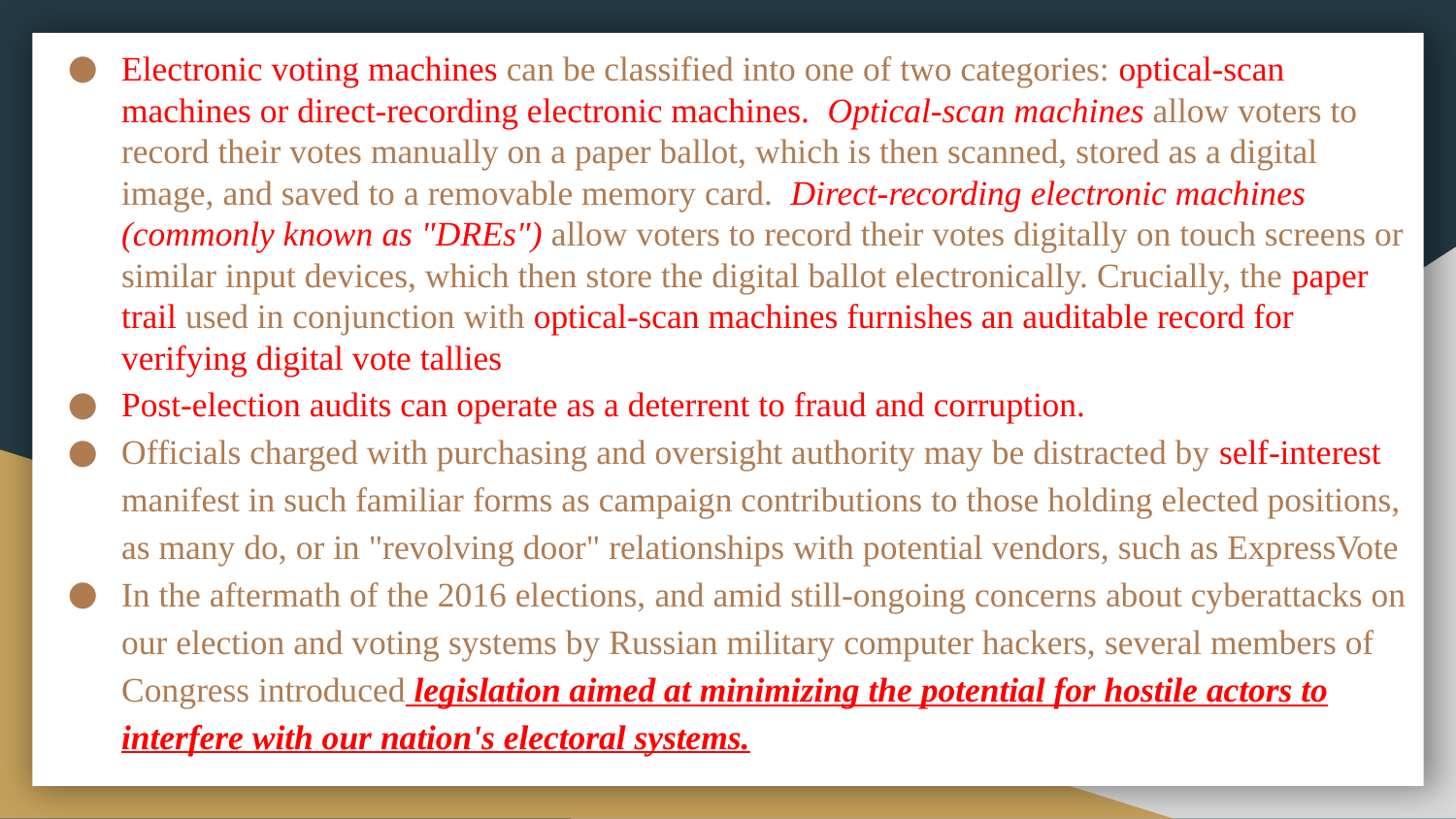

Electronic voting machines can be classified into one of two categories: optical-scan machines or direct-recording electronic machines.  Optical-scan machines allow voters to record their votes manually on a paper ballot, which is then scanned, stored as a digital image, and saved to a removable memory card.  Direct-recording electronic machines (commonly known as "DREs") allow voters to record their votes digitally on touch screens or similar input devices, which then store the digital ballot electronically. Crucially, the paper trail used in conjunction with optical-scan machines furnishes an auditable record for verifying digital vote tallies
Post-election audits can operate as a deterrent to fraud and corruption.
Officials charged with purchasing and oversight authority may be distracted by self-interest manifest in such familiar forms as campaign contributions to those holding elected positions, as many do, or in "revolving door" relationships with potential vendors, such as ExpressVote
In the aftermath of the 2016 elections, and amid still-ongoing concerns about cyberattacks on our election and voting systems by Russian military computer hackers, several members of Congress introduced legislation aimed at minimizing the potential for hostile actors to interfere with our nation's electoral systems.